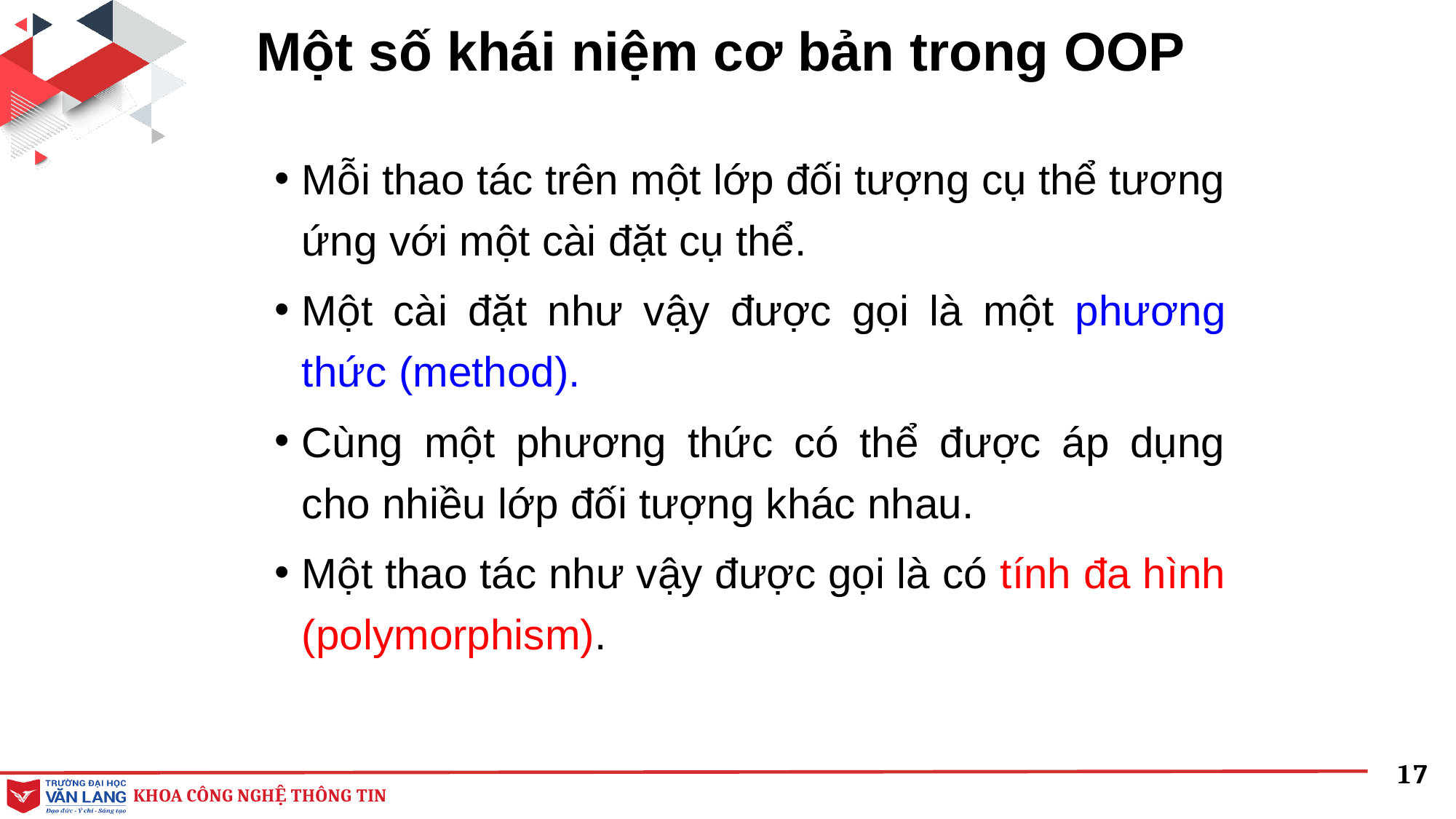

# Một số khái niệm cơ bản trong OOP
Mỗi thao tác trên một lớp đối tượng cụ thể tương ứng với một cài đặt cụ thể.
Một cài đặt như vậy được gọi là một phương thức (method).
Cùng một phương thức có thể được áp dụng cho nhiều lớp đối tượng khác nhau.
Một thao tác như vậy được gọi là có tính đa hình (polymorphism).